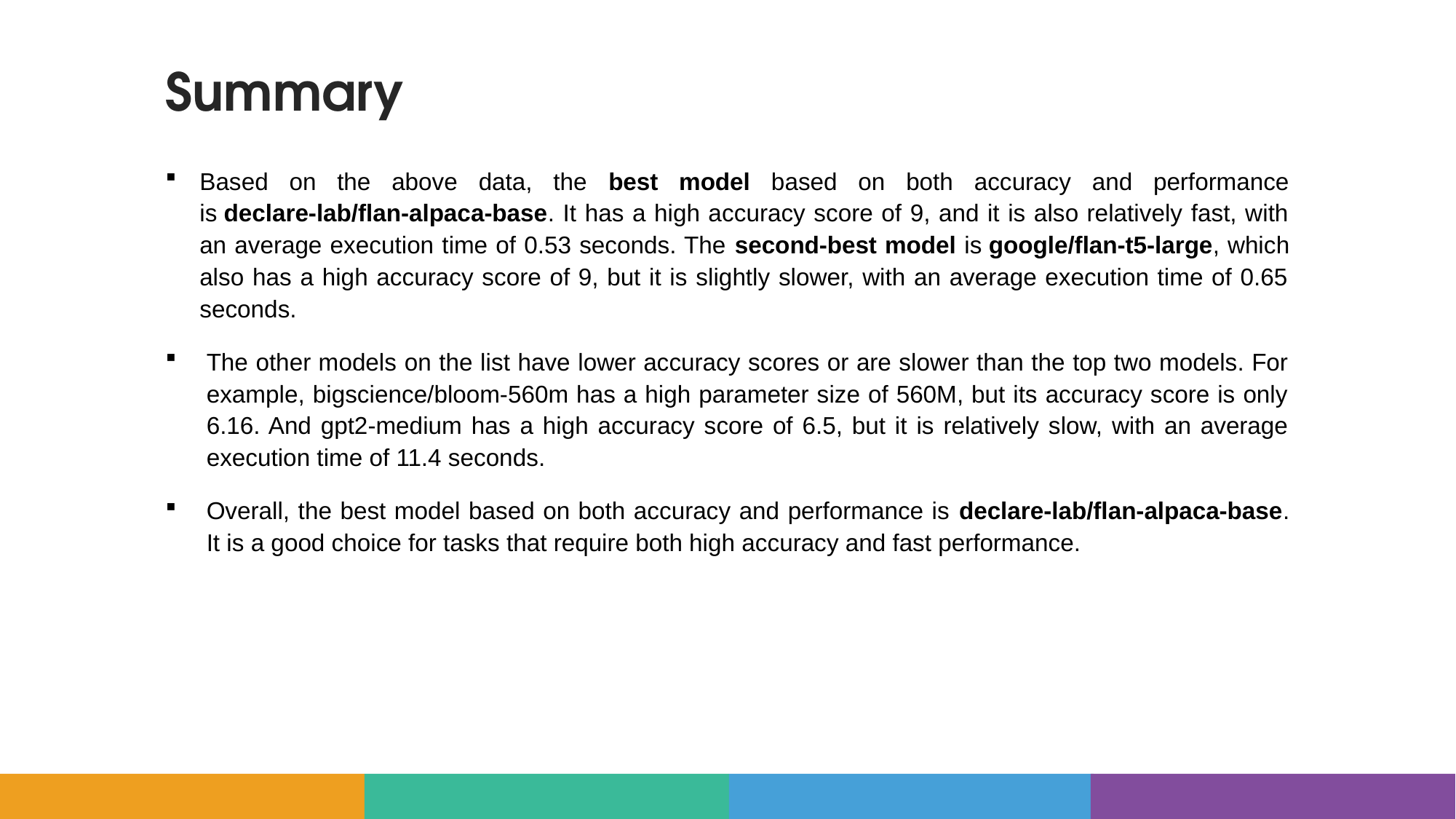

# Summary
Based on the above data, the best model based on both accuracy and performance is declare-lab/flan-alpaca-base. It has a high accuracy score of 9, and it is also relatively fast, with an average execution time of 0.53 seconds. The second-best model is google/flan-t5-large, which also has a high accuracy score of 9, but it is slightly slower, with an average execution time of 0.65 seconds.
The other models on the list have lower accuracy scores or are slower than the top two models. For example, bigscience/bloom-560m has a high parameter size of 560M, but its accuracy score is only 6.16. And gpt2-medium has a high accuracy score of 6.5, but it is relatively slow, with an average execution time of 11.4 seconds.
Overall, the best model based on both accuracy and performance is declare-lab/flan-alpaca-base. It is a good choice for tasks that require both high accuracy and fast performance.